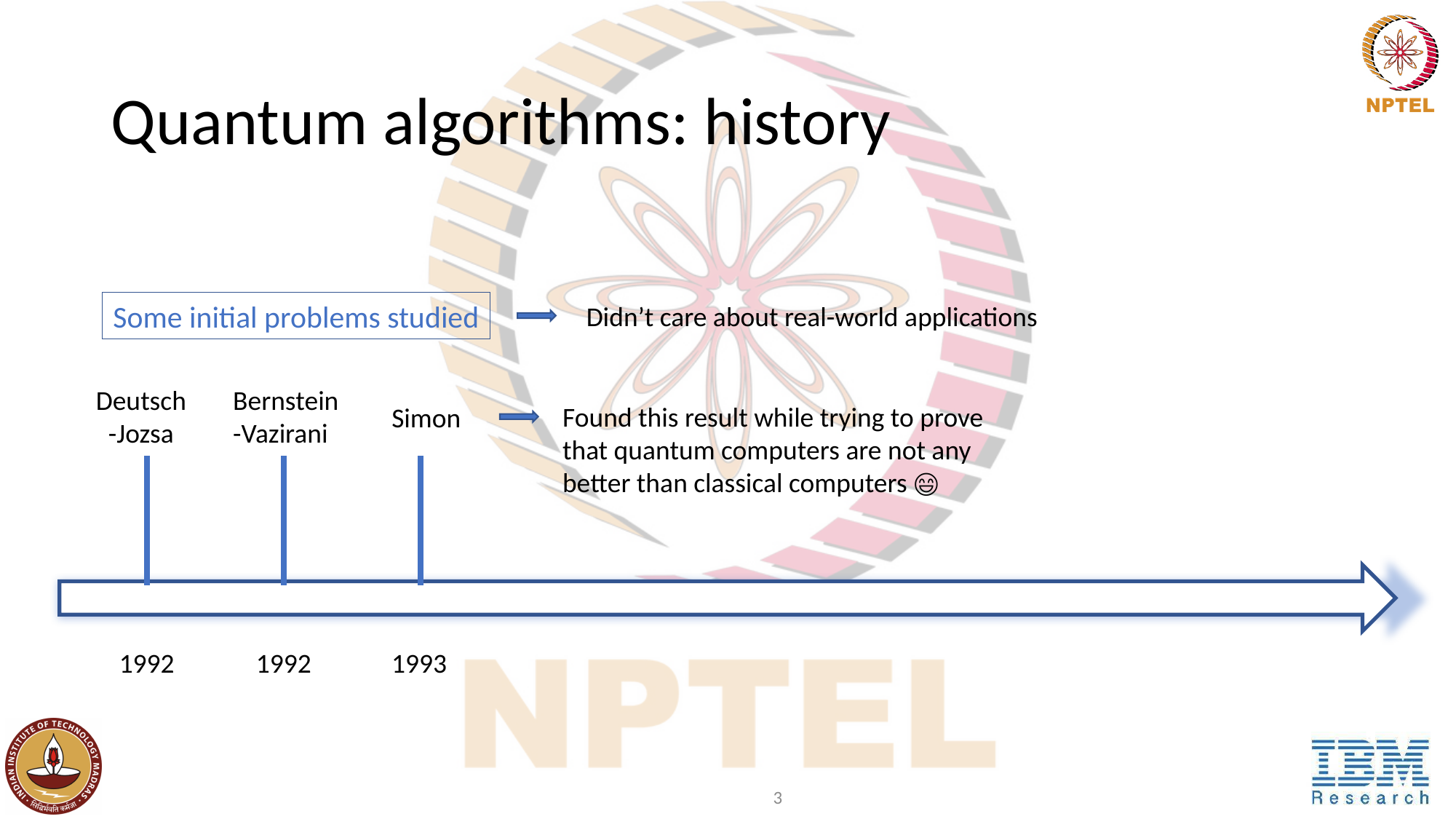

# Quantum algorithms: history
Some initial problems studied
Didn’t care about real-world applications

Deutsch
-Jozsa
Bernstein
-Vazirani
Found this result while trying to prove that quantum computers are not any better than classical computers 😄
Simon

1992
1992
1993
3